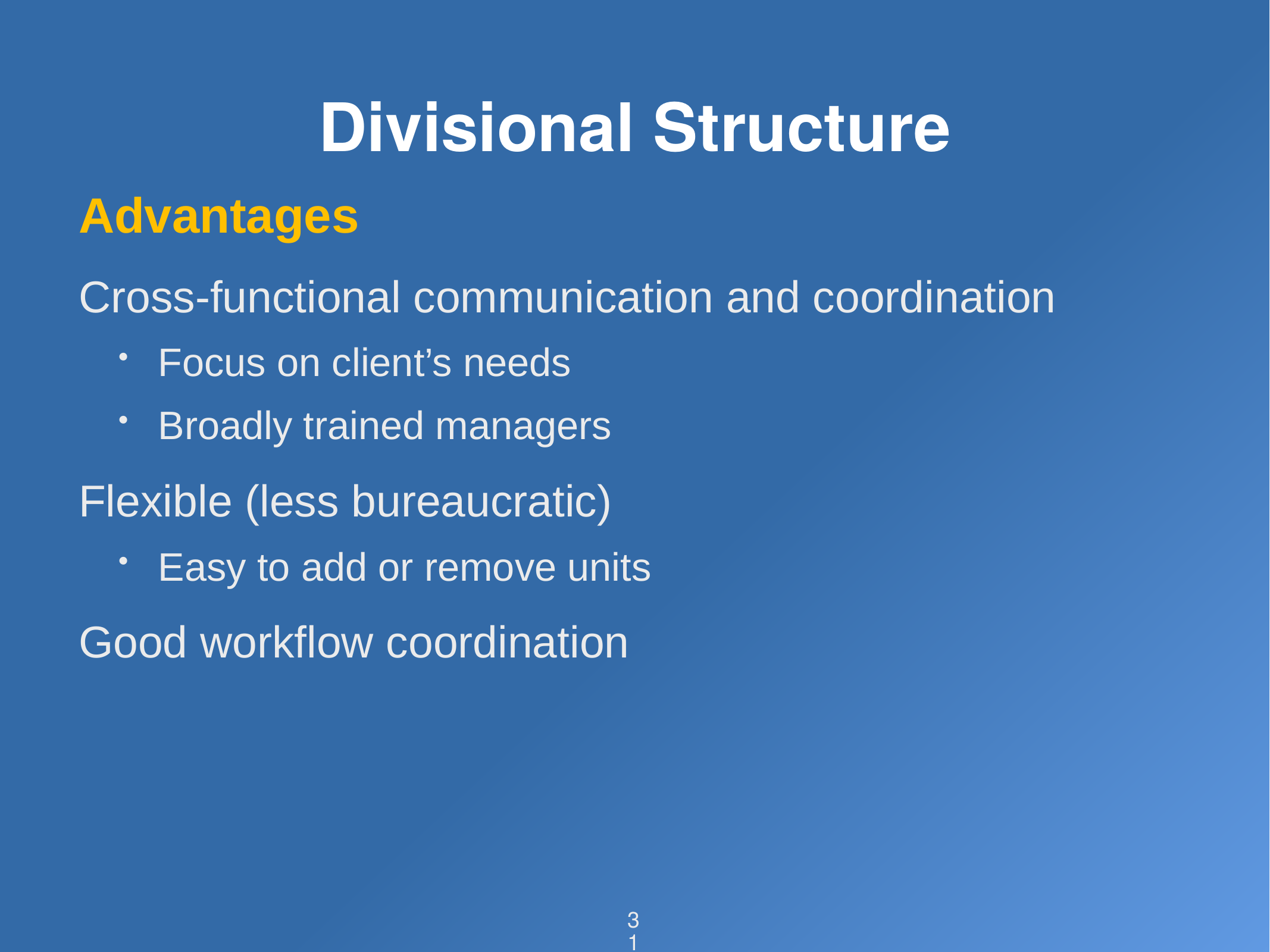

# Divisional Structure
Advantages
Cross-functional communication and coordination
Focus on client’s needs
Broadly trained managers
Flexible (less bureaucratic)
Easy to add or remove units
Good workflow coordination

31